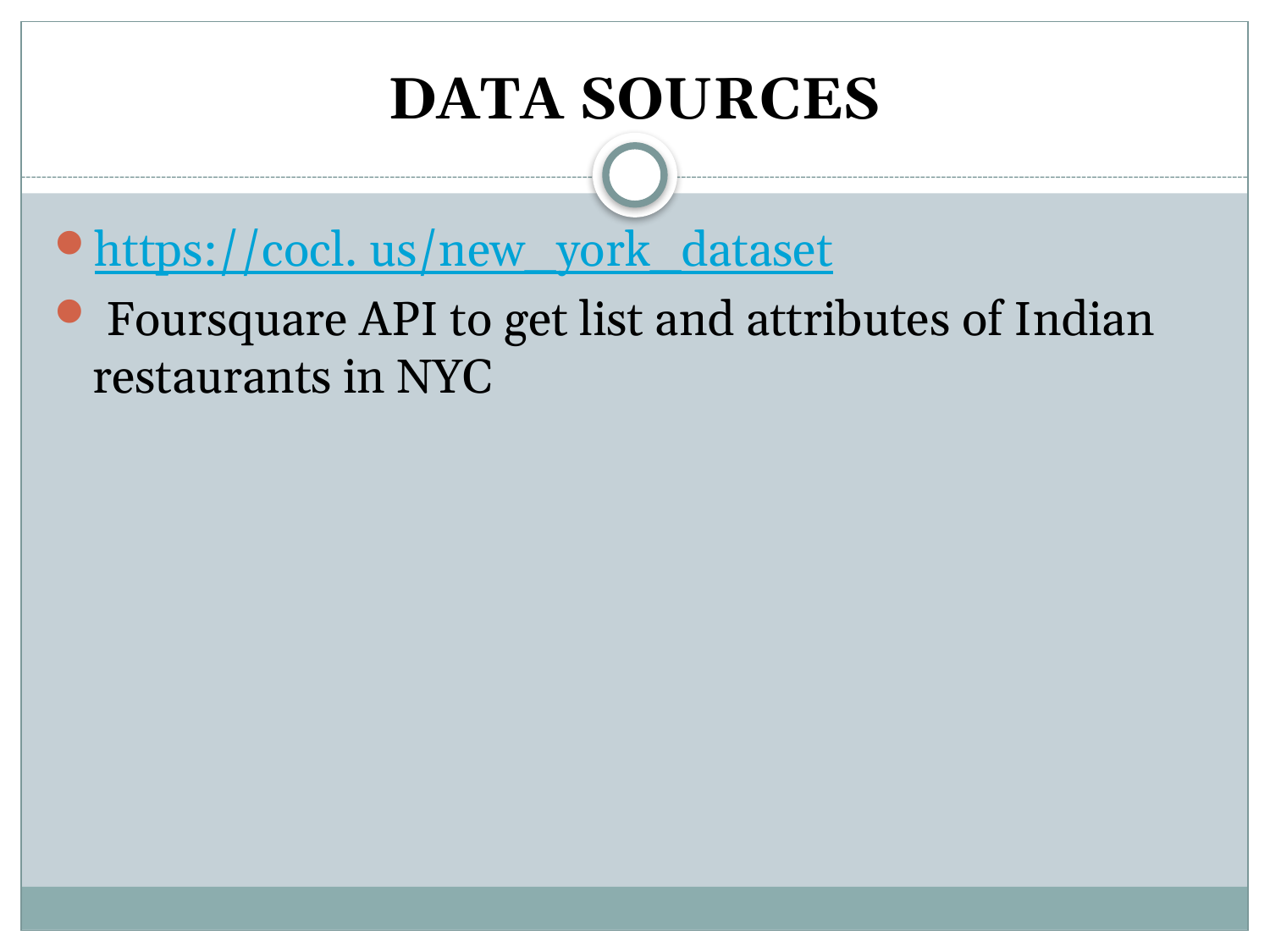

# DATA SOURCES
https://cocl. us/new_york_dataset
 Foursquare API to get list and attributes of Indian restaurants in NYC